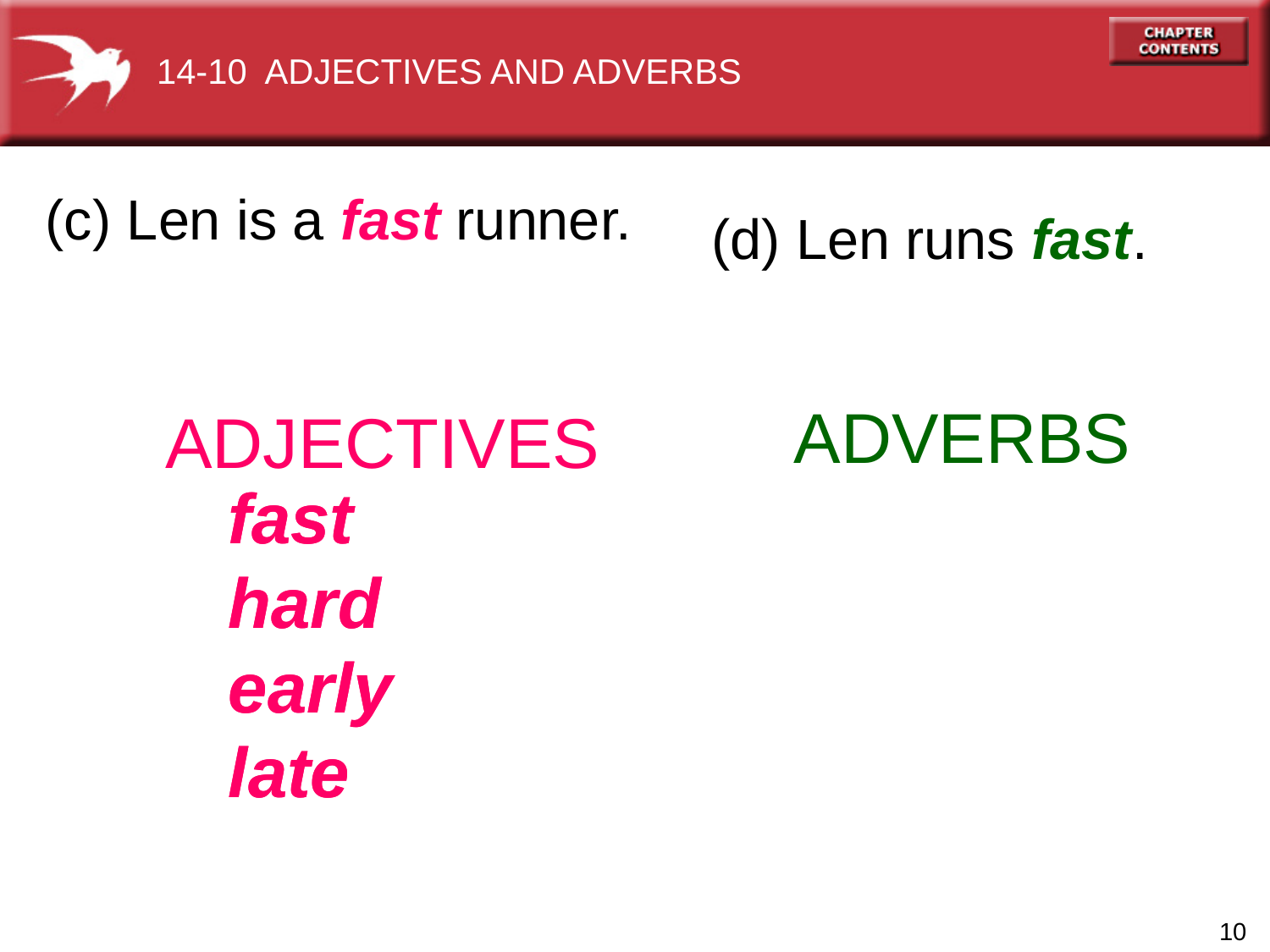

14-10  ADJECTIVES AND ADVERBS

(c) Len is a fast runner.

(d) Len runs fast.
ADVERBS
ADJECTIVES
fast
hard
early
late
fast
hard
early
late
10